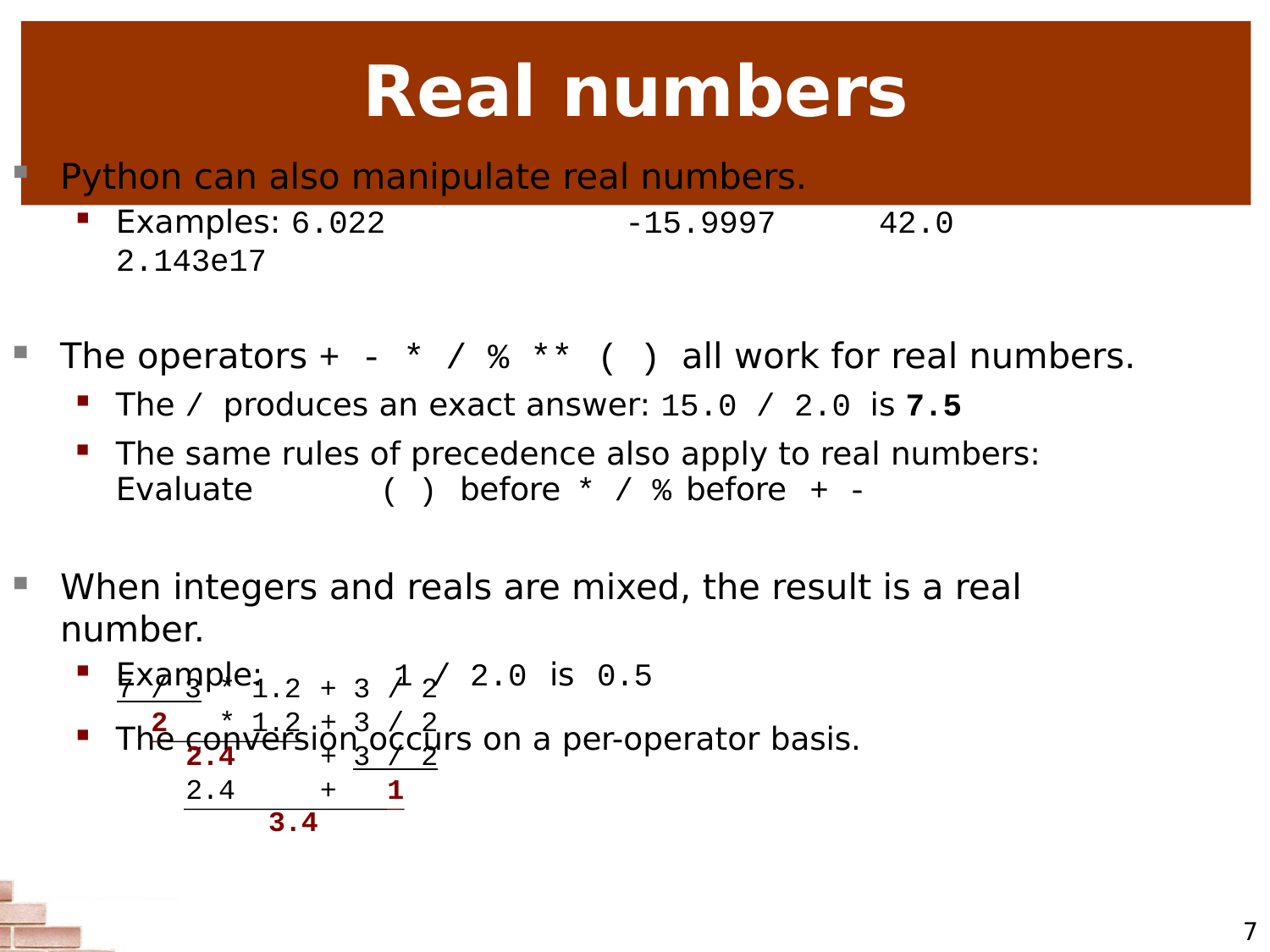

# Real numbers
Python can also manipulate real numbers.
Examples: 6.022	-15.9997	42.0	2.143e17

The operators + - * / % ** ( ) all work for real numbers.
The / produces an exact answer: 15.0 / 2.0 is 7.5
The same rules of precedence also apply to real numbers: Evaluate	( ) before	* / %	before	+ -

When integers and reals are mixed, the result is a real number.
Example:	1 / 2.0 is	0.5
The conversion occurs on a per-operator basis.
| 7 / 3 \* | 1.2 | + | 3 / 2 |
| --- | --- | --- | --- |
| 2 \* | 1.2 | + | 3 / 2 |
| 2.4 |  | + | 3 / 2 |
| 2.4 | 3.4 | + | 1 |

7